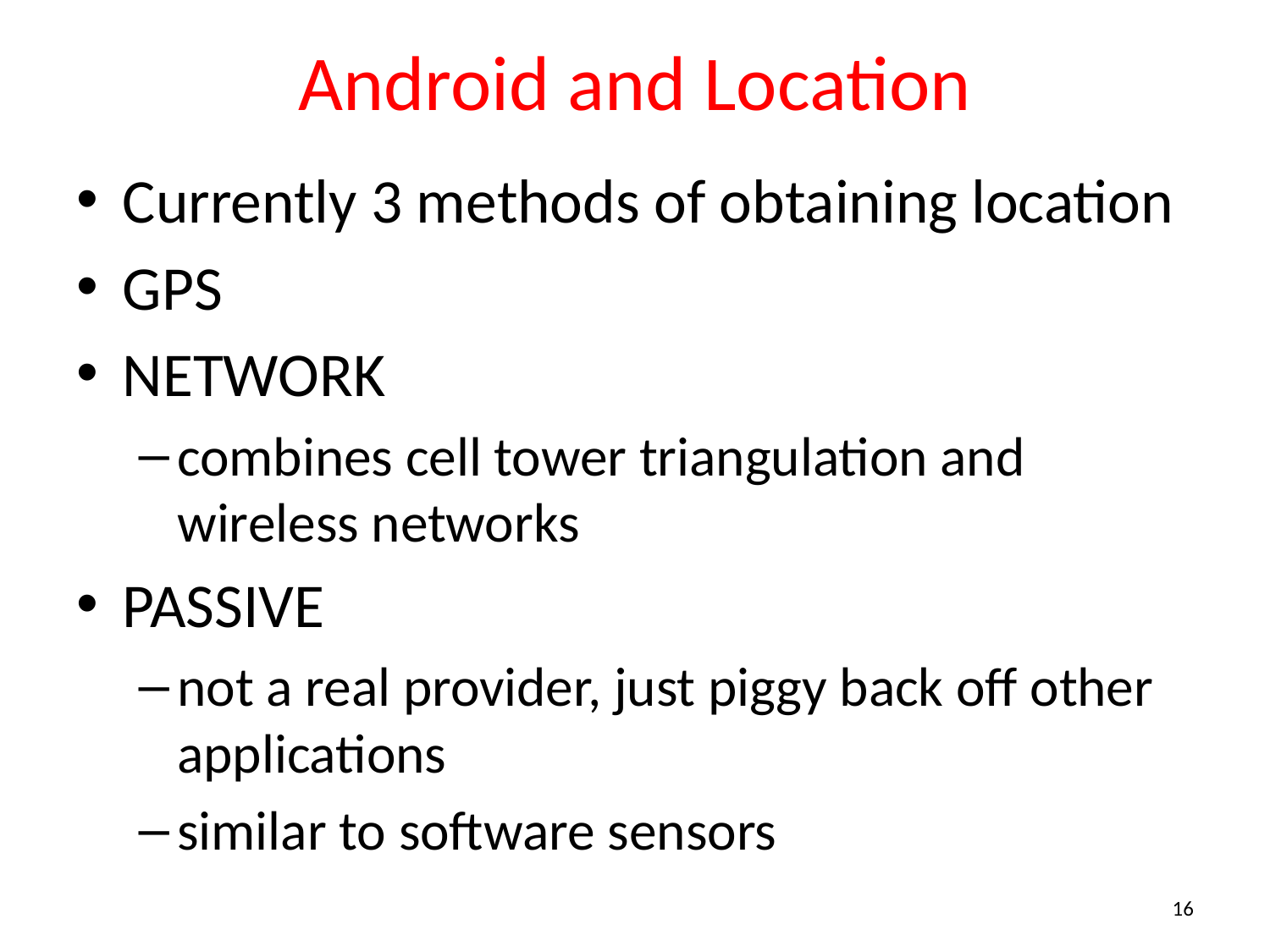

# Android and Location
Currently 3 methods of obtaining location
GPS
NETWORK
combines cell tower triangulation and wireless networks
PASSIVE
not a real provider, just piggy back off other applications
similar to software sensors
16